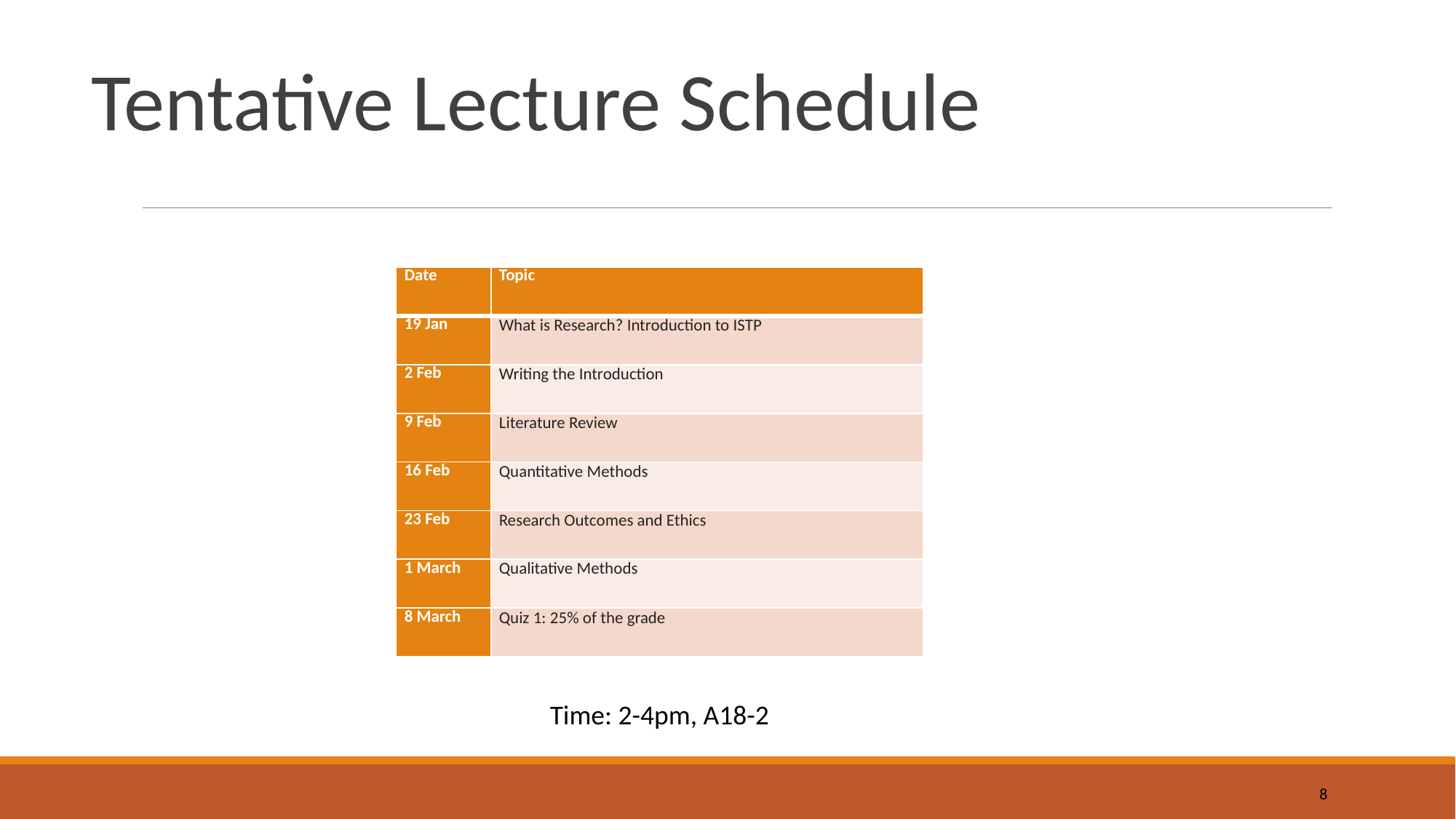

# Tentative Lecture Schedule
| Date | Topic |
| --- | --- |
| 19 Jan | What is Research? Introduction to ISTP |
| 2 Feb | Writing the Introduction |
| 9 Feb | Literature Review |
| 16 Feb | Quantitative Methods |
| 23 Feb | Research Outcomes and Ethics |
| 1 March | Qualitative Methods |
| 8 March | Quiz 1: 25% of the grade |
Time: 2-4pm, A18-2
8